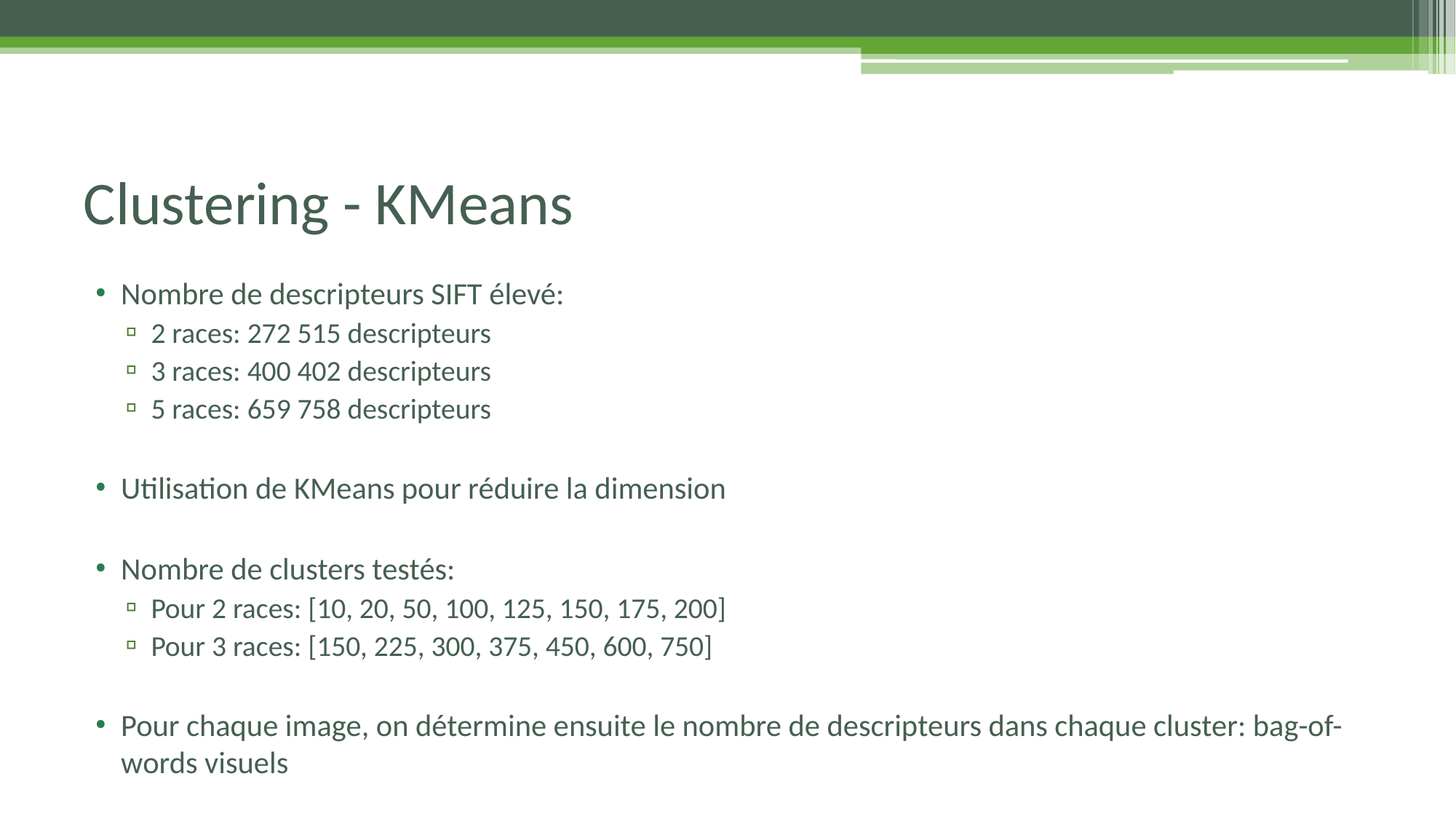

# Clustering - KMeans
Nombre de descripteurs SIFT élevé:
2 races: 272 515 descripteurs
3 races: 400 402 descripteurs
5 races: 659 758 descripteurs

Utilisation de KMeans pour réduire la dimension

Nombre de clusters testés:
Pour 2 races: [10, 20, 50, 100, 125, 150, 175, 200]
Pour 3 races: [150, 225, 300, 375, 450, 600, 750]

Pour chaque image, on détermine ensuite le nombre de descripteurs dans chaque cluster: bag-of-words visuels